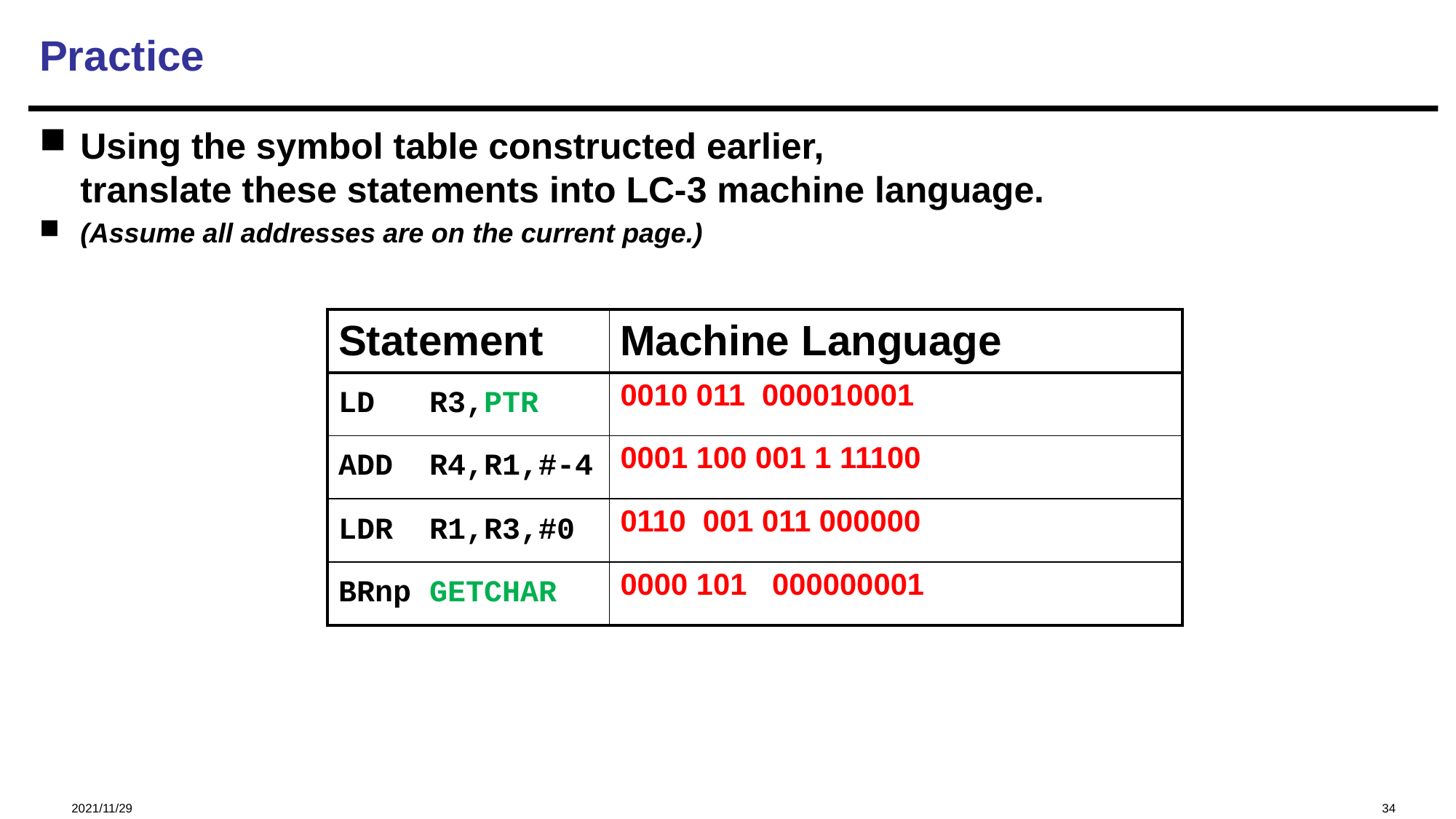

# Practice
Using the symbol table constructed earlier,
translate these statements into LC-3 machine language.
(Assume all addresses are on the current page.)
| Statement | Machine Language |
| --- | --- |
| LD R3,PTR | 0010 011 000010001 |
| ADD R4,R1,#-4 | 0001 100 001 1 11100 |
| LDR R1,R3,#0 | 0110 001 011 000000 |
| BRnp GETCHAR | 0000 101 000000001 |
2021/11/29
34